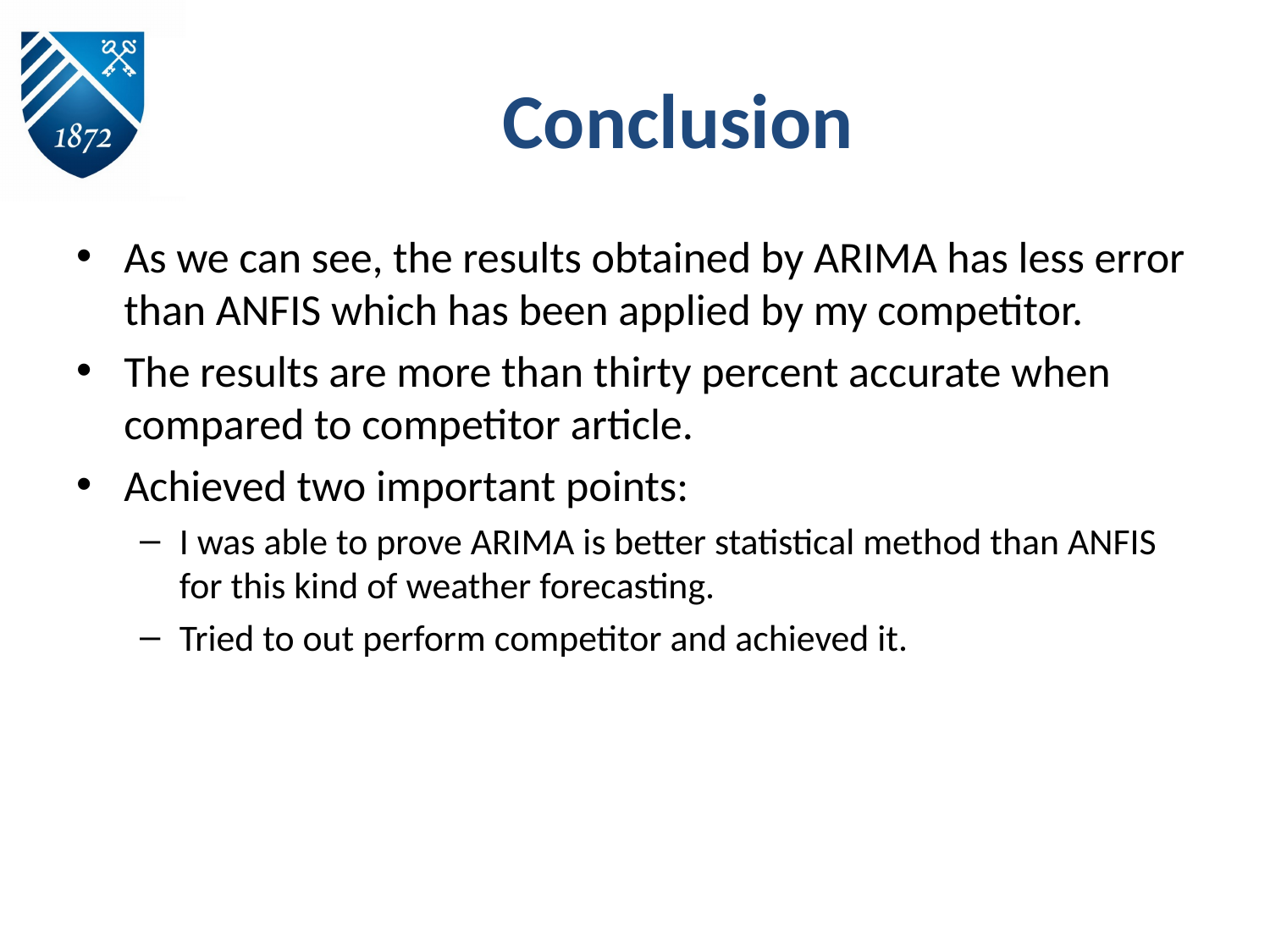

# Conclusion
As we can see, the results obtained by ARIMA has less error than ANFIS which has been applied by my competitor.
The results are more than thirty percent accurate when compared to competitor article.
Achieved two important points:
I was able to prove ARIMA is better statistical method than ANFIS for this kind of weather forecasting.
Tried to out perform competitor and achieved it.